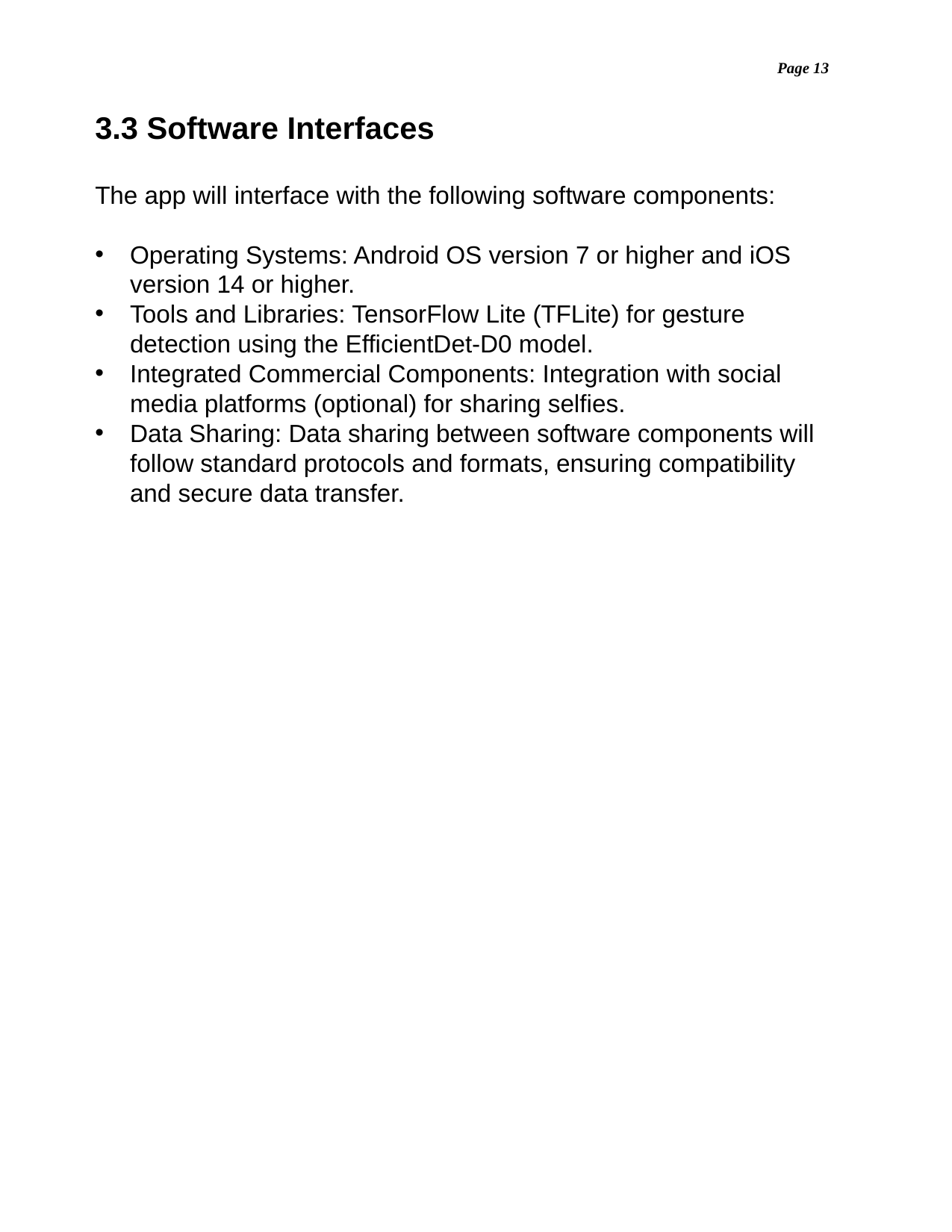

Page 13
3.3 Software Interfaces

The app will interface with the following software components:

Operating Systems: Android OS version 7 or higher and iOS version 14 or higher.
Tools and Libraries: TensorFlow Lite (TFLite) for gesture detection using the EfficientDet-D0 model.
Integrated Commercial Components: Integration with social media platforms (optional) for sharing selfies.
Data Sharing: Data sharing between software components will follow standard protocols and formats, ensuring compatibility and secure data transfer.